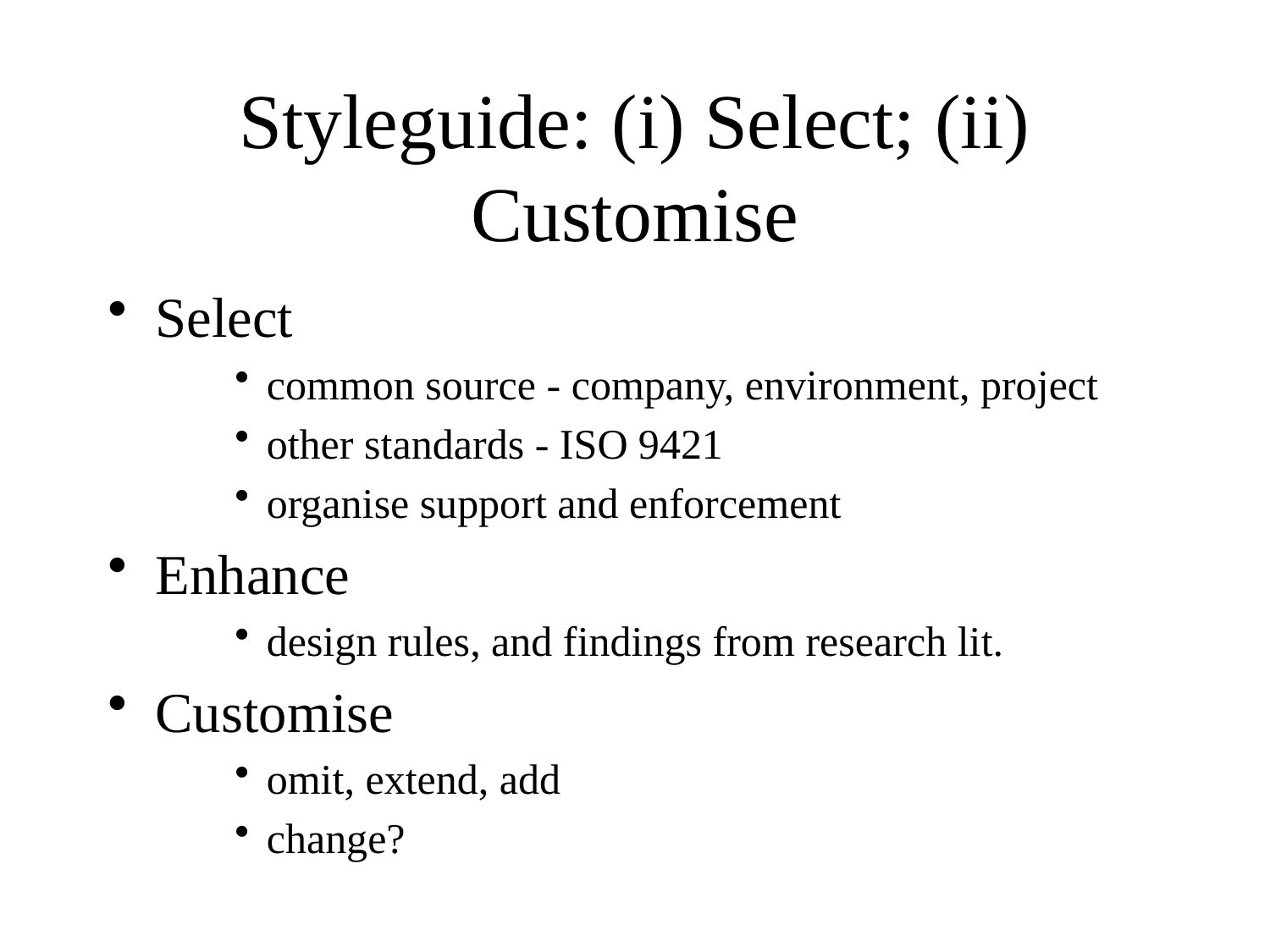

# Styleguide: (i) Select; (ii) Customise
Select
common source - company, environment, project
other standards - ISO 9421
organise support and enforcement
Enhance
design rules, and findings from research lit.
Customise
omit, extend, add
change?